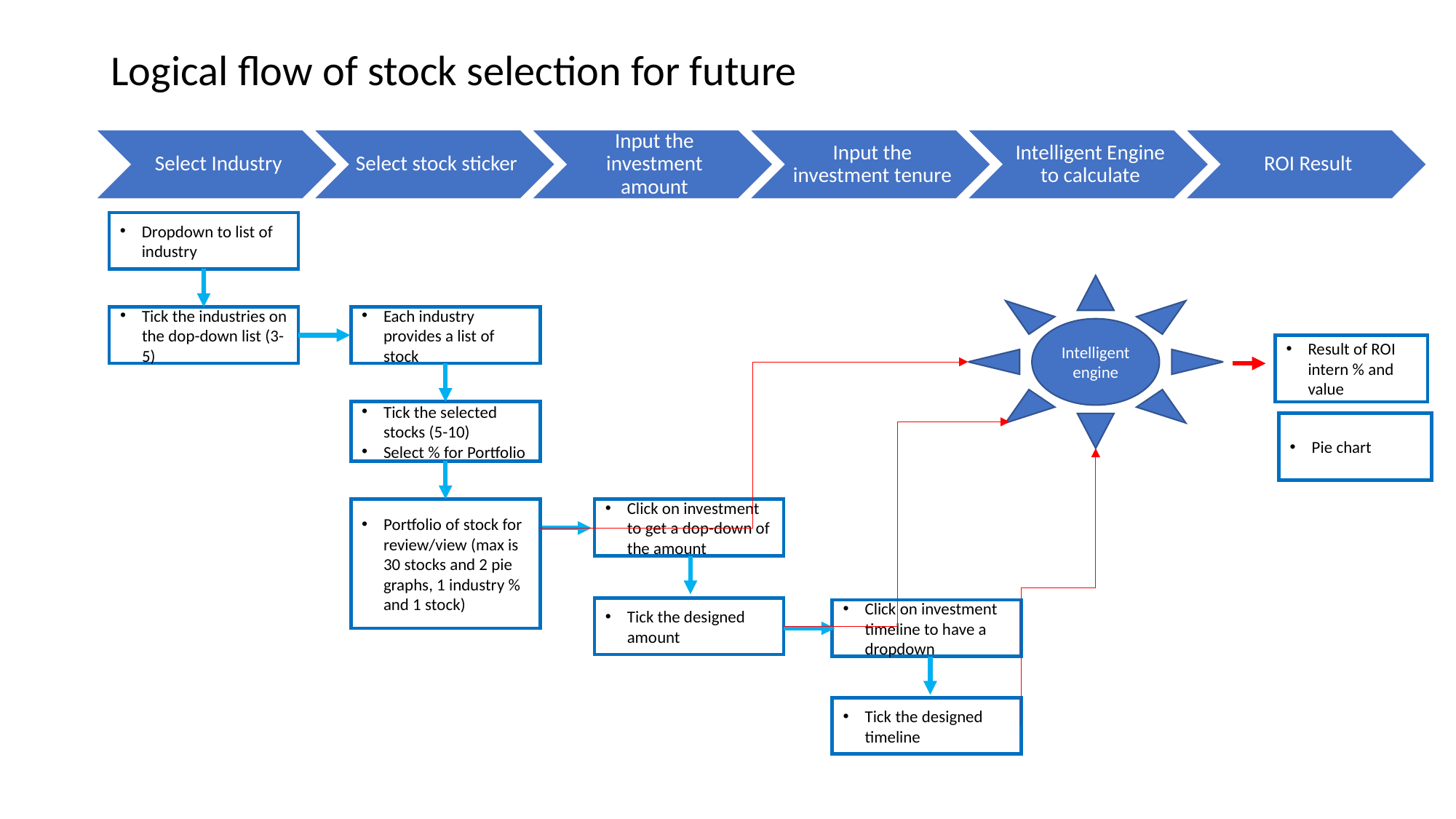

# Logical flow of stock selection for future
Select Industry
Select stock sticker
Input the investment amount
Input the investment tenure
Intelligent Engine to calculate
ROI Result
Dropdown to list of industry
Intelligent engine
Each industry provides a list of stock
Tick the industries on the dop-down list (3-5)
Result of ROI intern % and value
Tick the selected stocks (5-10)
Select % for Portfolio
Pie chart
Portfolio of stock for review/view (max is 30 stocks and 2 pie graphs, 1 industry % and 1 stock)
Click on investment to get a dop-down of the amount
Tick the designed amount
Click on investment timeline to have a dropdown
Tick the designed timeline